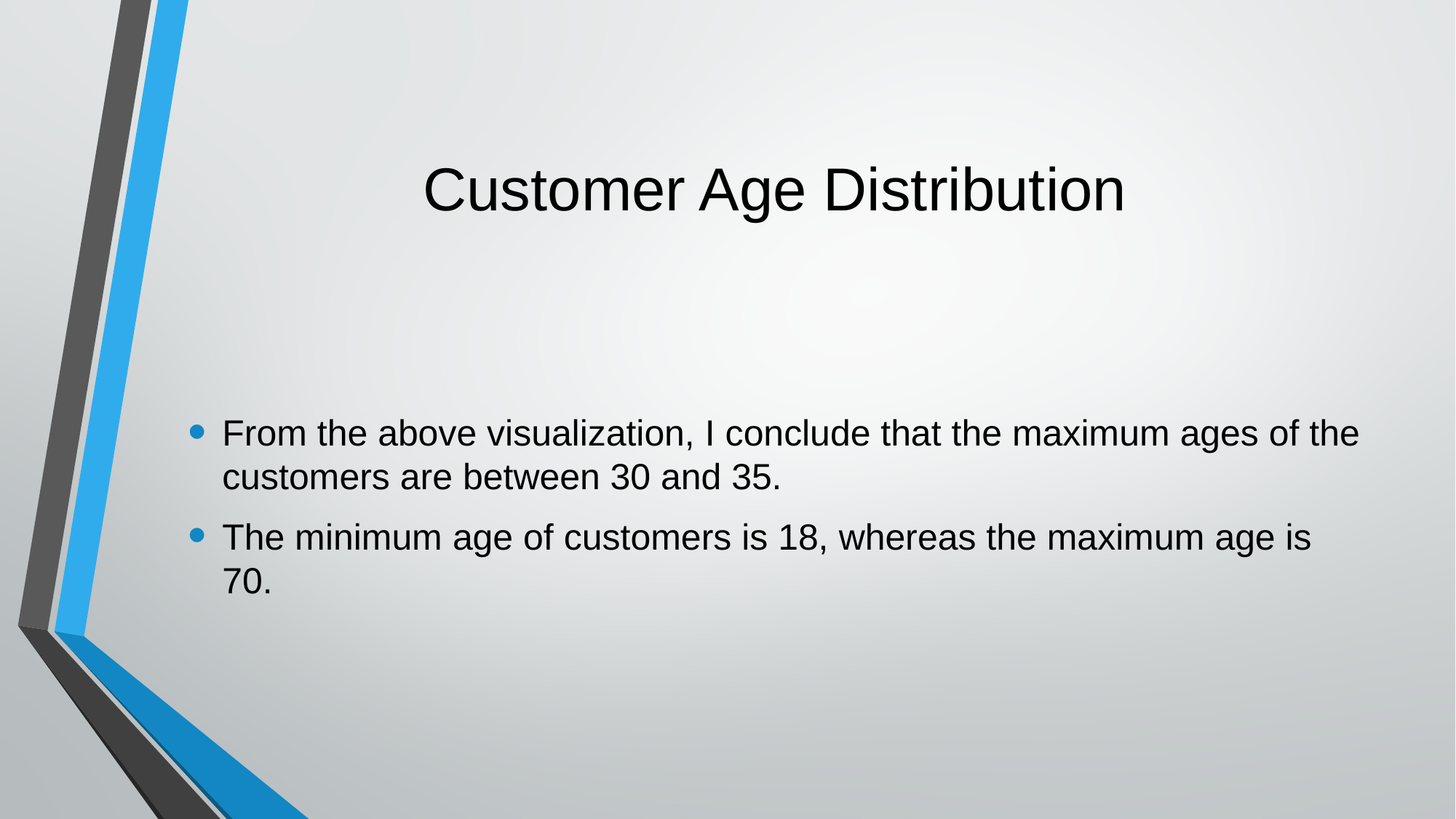

# Customer Age Distribution
From the above visualization, I conclude that the maximum ages of the customers are between 30 and 35.
The minimum age of customers is 18, whereas the maximum age is 70.